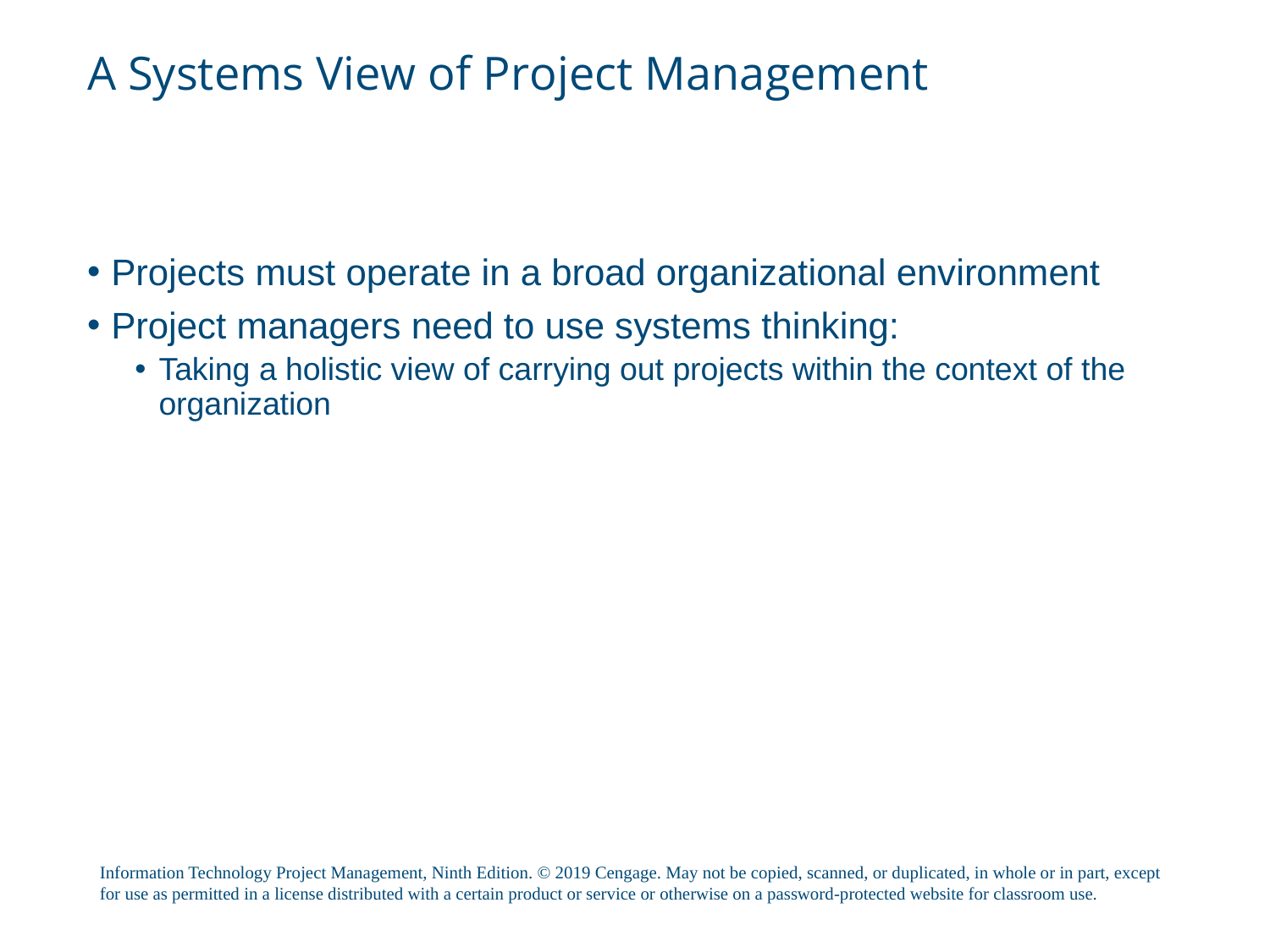

# A Systems View of Project Management
Projects must operate in a broad organizational environment
Project managers need to use systems thinking:
Taking a holistic view of carrying out projects within the context of the organization
Information Technology Project Management, Ninth Edition. © 2019 Cengage. May not be copied, scanned, or duplicated, in whole or in part, except for use as permitted in a license distributed with a certain product or service or otherwise on a password-protected website for classroom use.